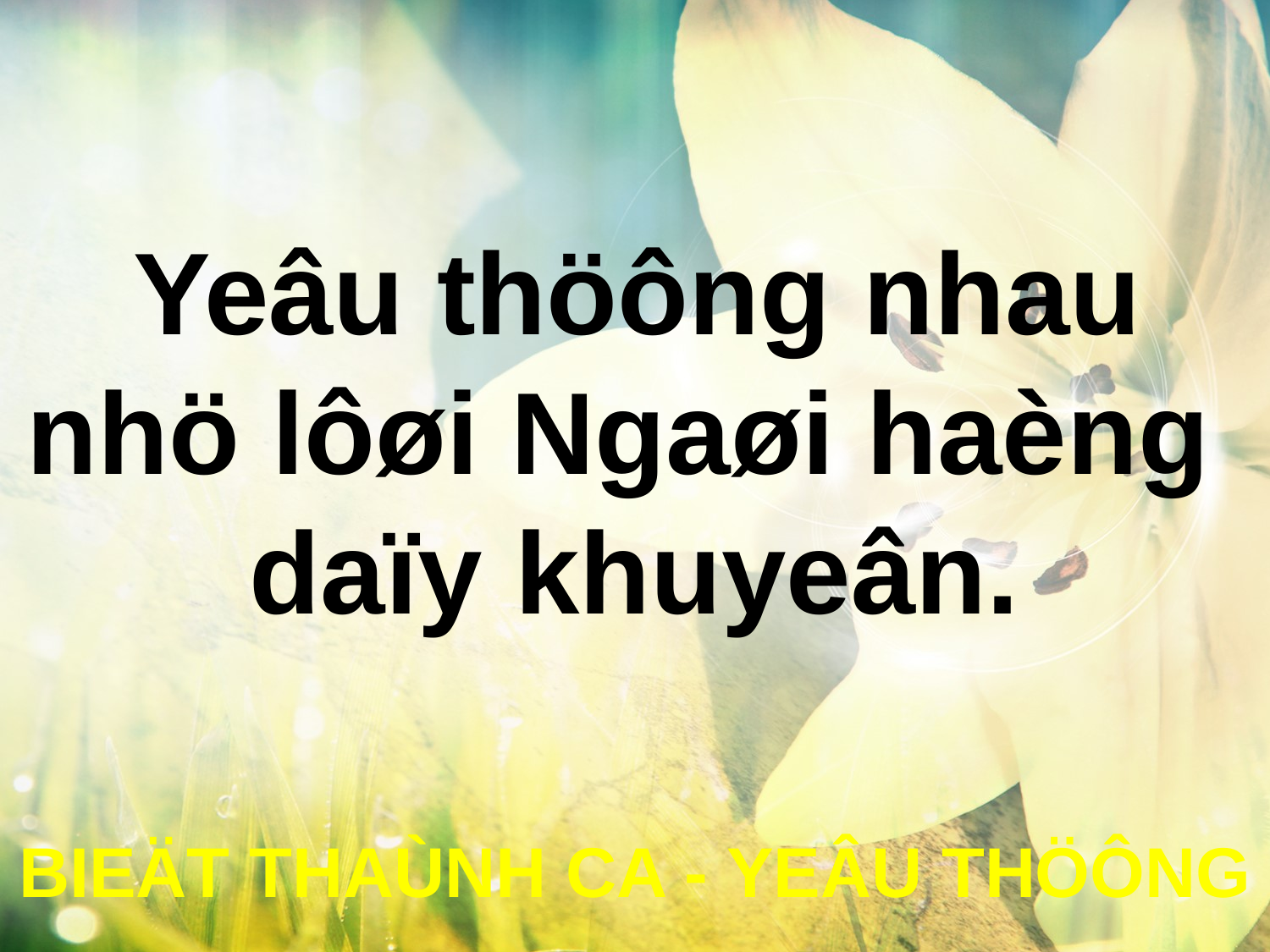

Yeâu thöông nhau
nhö lôøi Ngaøi haèng
daïy khuyeân.
BIEÄT THAÙNH CA - YEÂU THÖÔNG